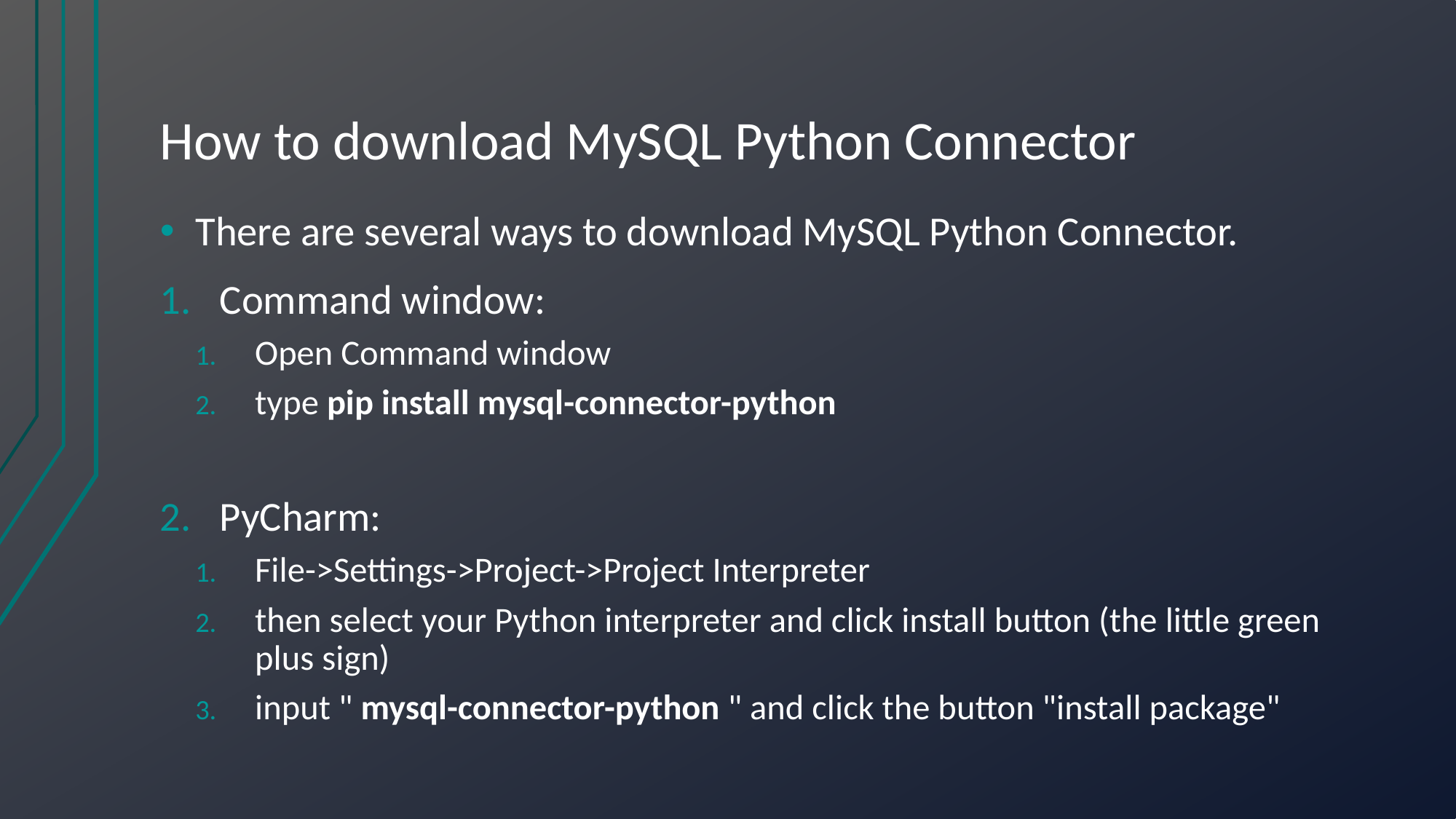

# How to download MySQL Python Connector
There are several ways to download MySQL Python Connector.
Command window:
Open Command window
type pip install mysql-connector-python

PyCharm:
File->Settings->Project->Project Interpreter
then select your Python interpreter and click install button (the little green plus sign)
input " mysql-connector-python " and click the button "install package"